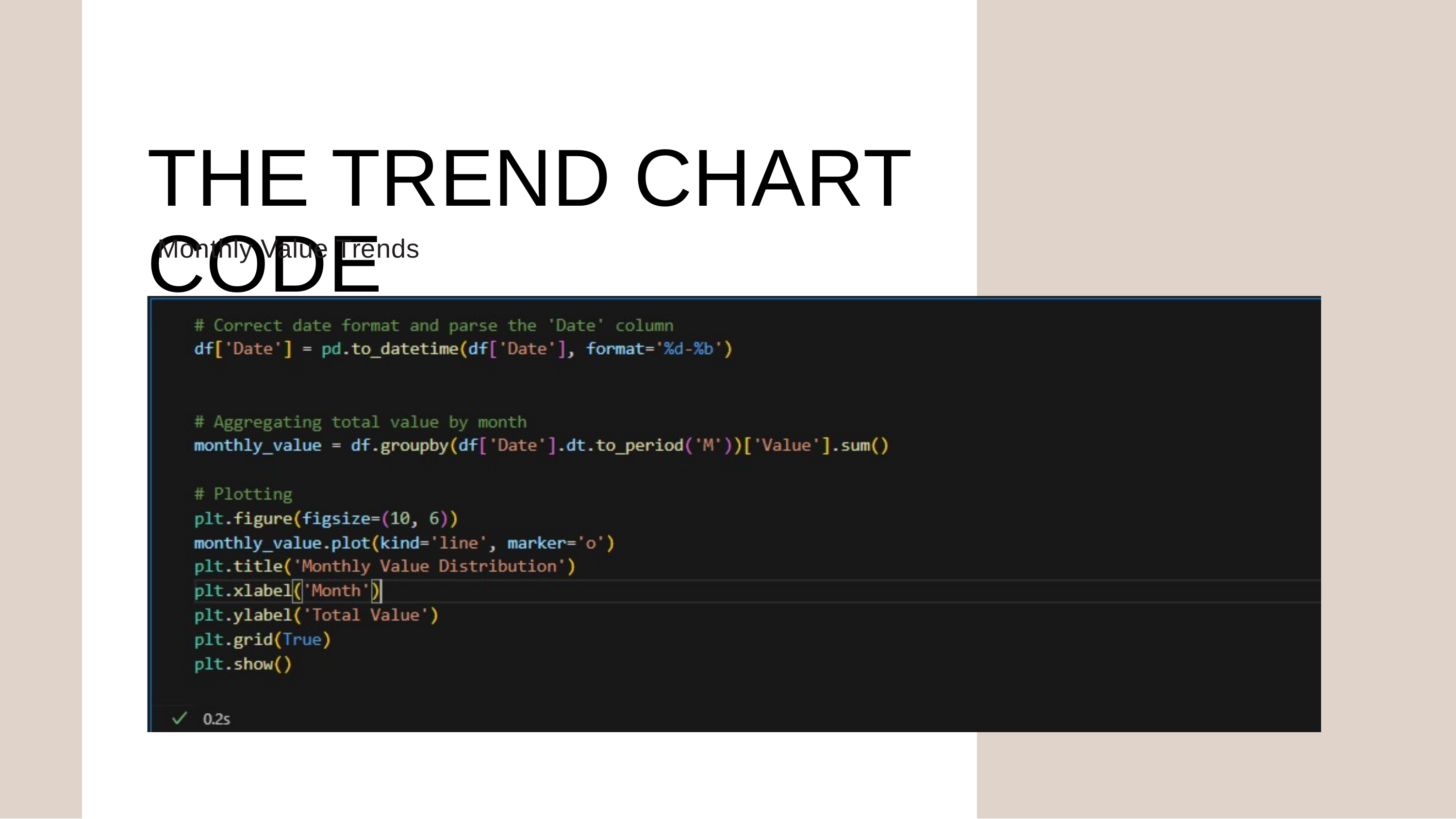

THE TREND CHART CODE
Monthly Value Trends